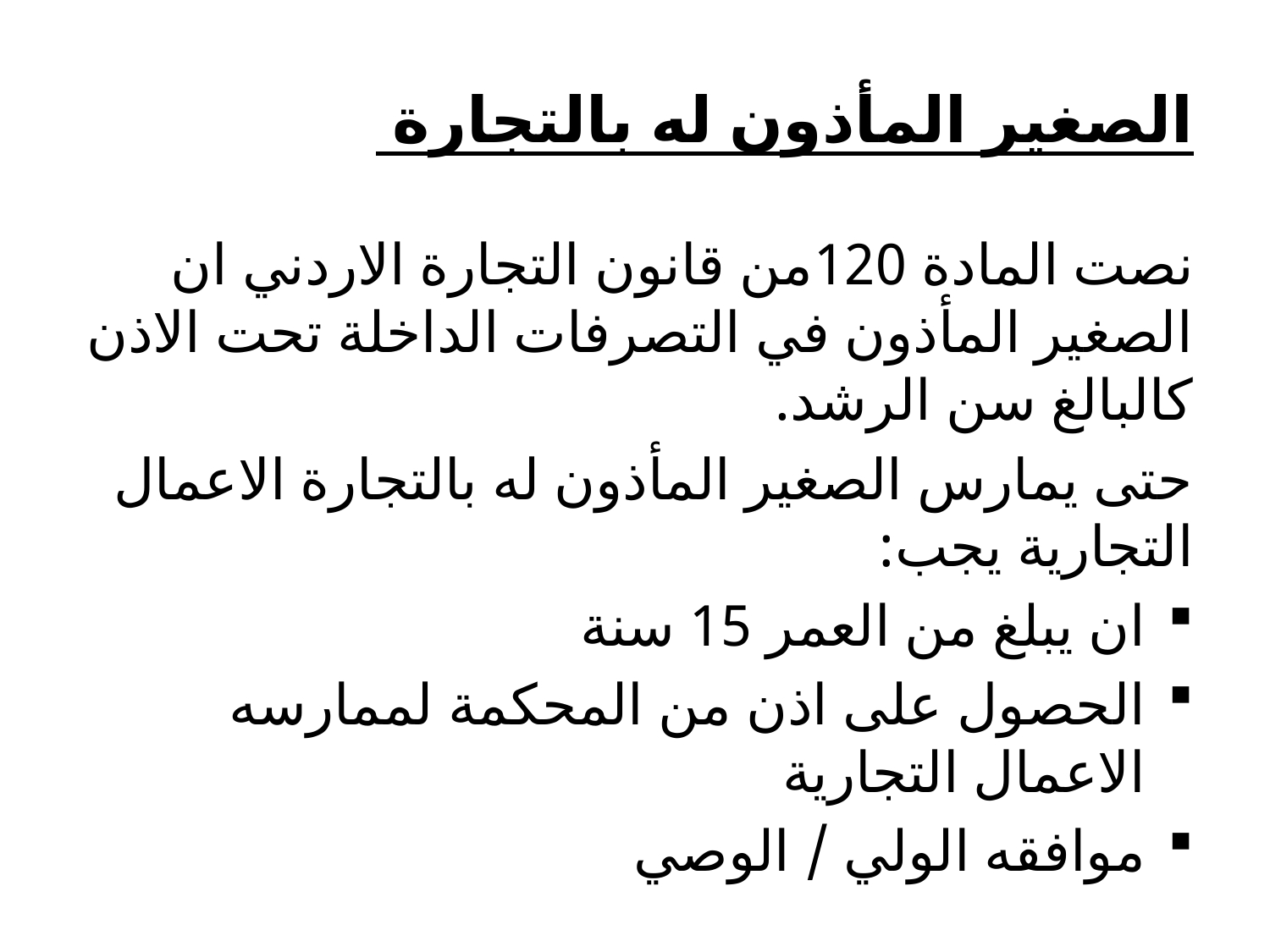

# الصغير المأذون له بالتجارة
نصت المادة 120من قانون التجارة الاردني ان الصغير المأذون في التصرفات الداخلة تحت الاذن كالبالغ سن الرشد.
حتى يمارس الصغير المأذون له بالتجارة الاعمال التجارية يجب:
ان يبلغ من العمر 15 سنة
الحصول على اذن من المحكمة لممارسه الاعمال التجارية
موافقه الولي / الوصي